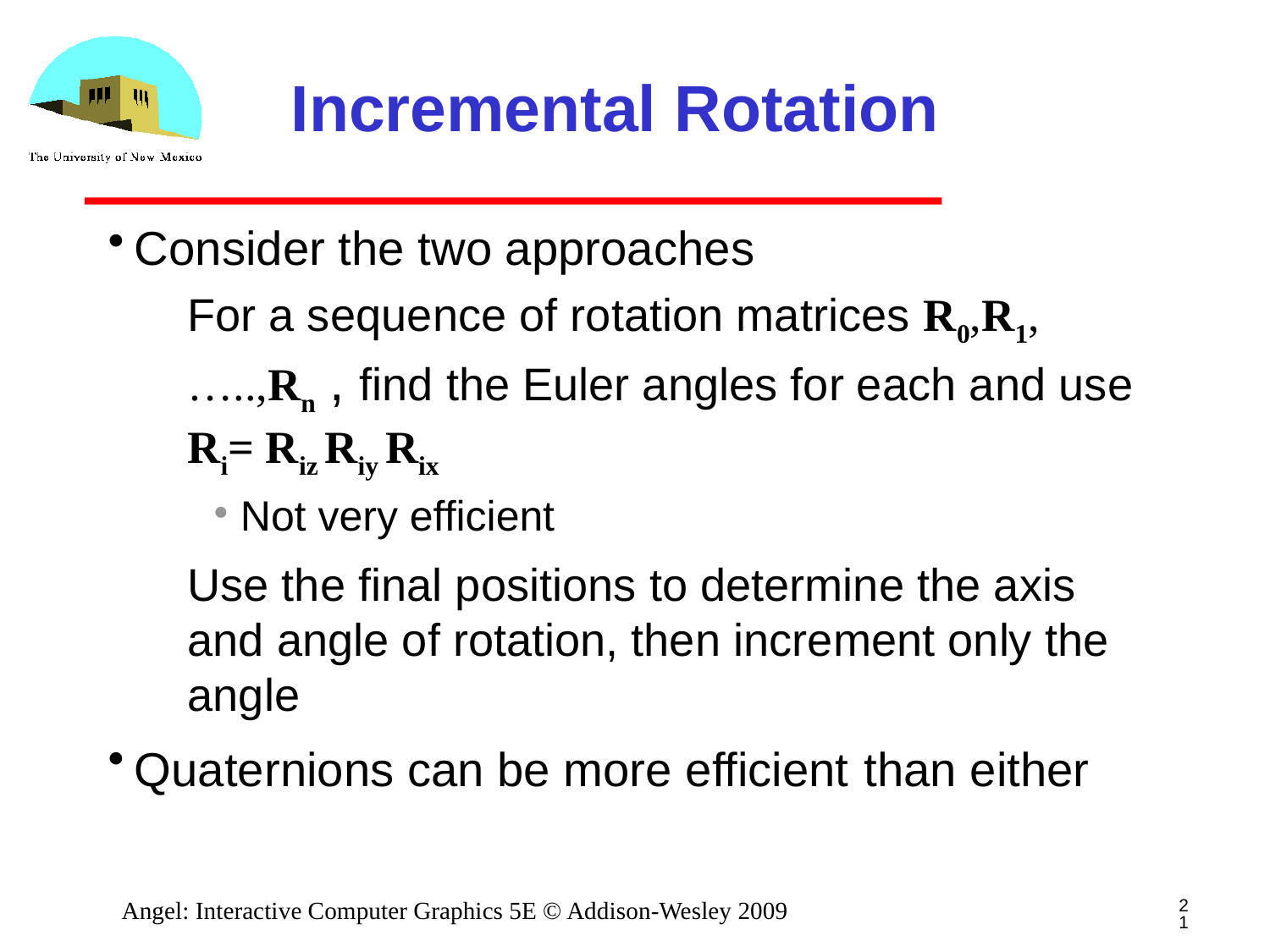

# Incremental Rotation
Consider the two approaches
For a sequence of rotation matrices R0,R1,…..,Rn , find the Euler angles for each and use Ri= Riz Riy Rix
Not very efficient
Use the final positions to determine the axis and angle of rotation, then increment only the angle
Quaternions can be more efficient than either
21
Angel: Interactive Computer Graphics 5E © Addison-Wesley 2009